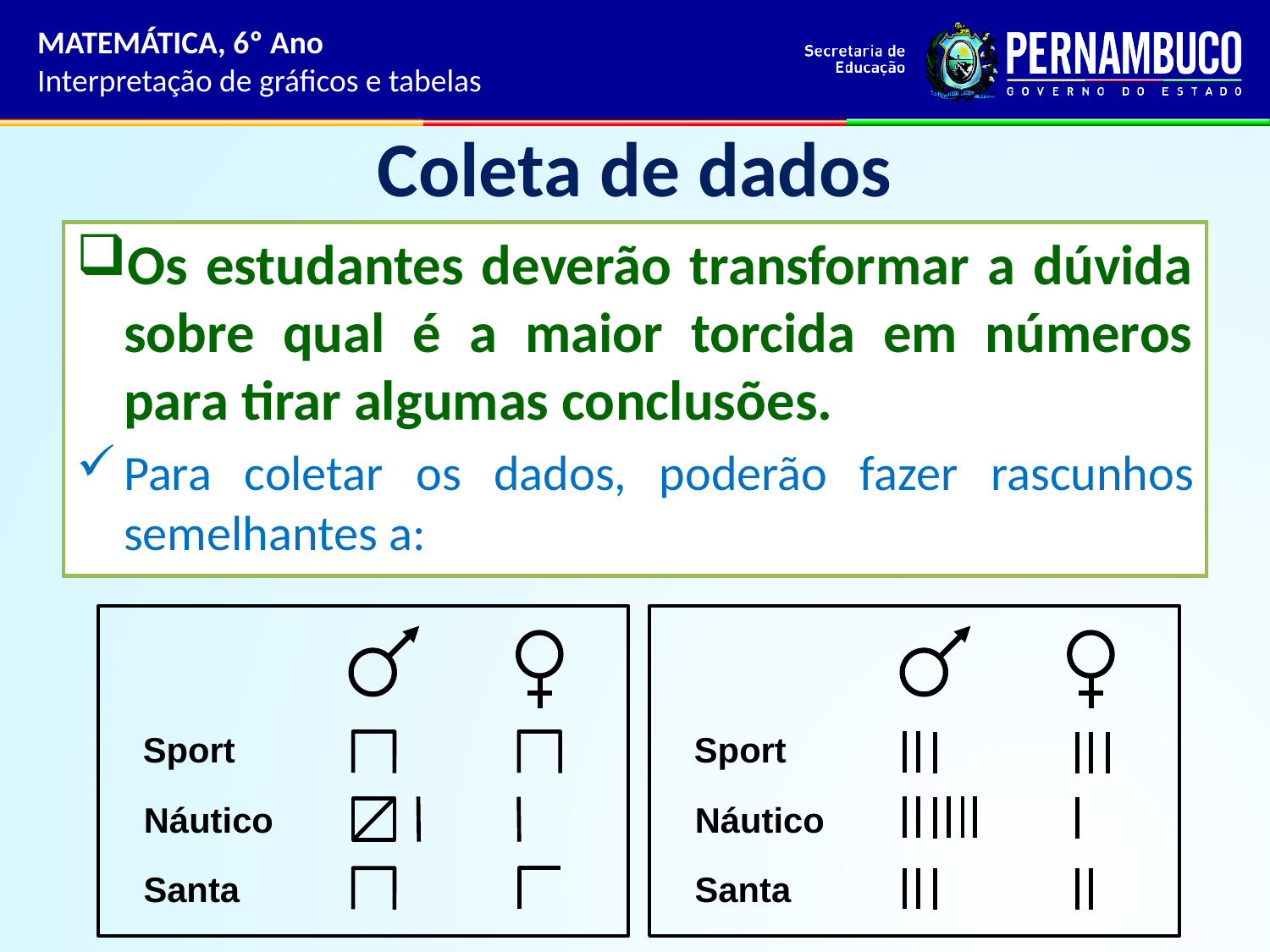

MATEMÁTICA, 6º Ano
Interpretação de gráficos e tabelas
# Coleta de dados
Os estudantes deverão transformar a dúvida sobre qual é a maior torcida em números para tirar algumas conclusões.
Para coletar os dados, poderão fazer rascunhos semelhantes a:

Sport

Náutico

Santa

Sport

Náutico

Santa